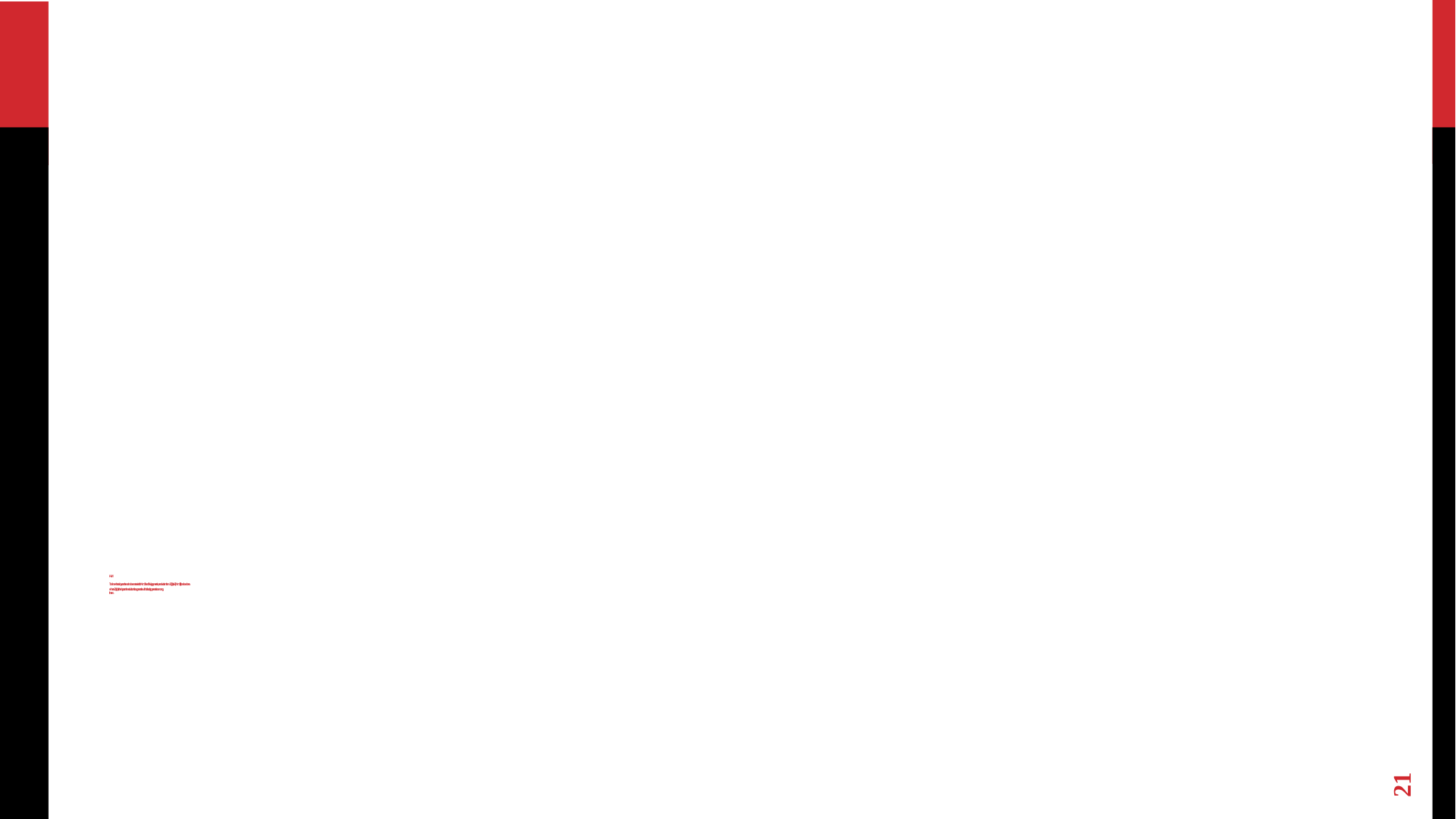

# H.W To show that  a byzantine soln does not exist for N<=3f and f faulty generals, a reduction from Z(3,1) to Z( N<=3f,f) can be done. where Z (a,b) is the byzantine solution for a generals with b faculty generals among them.
21